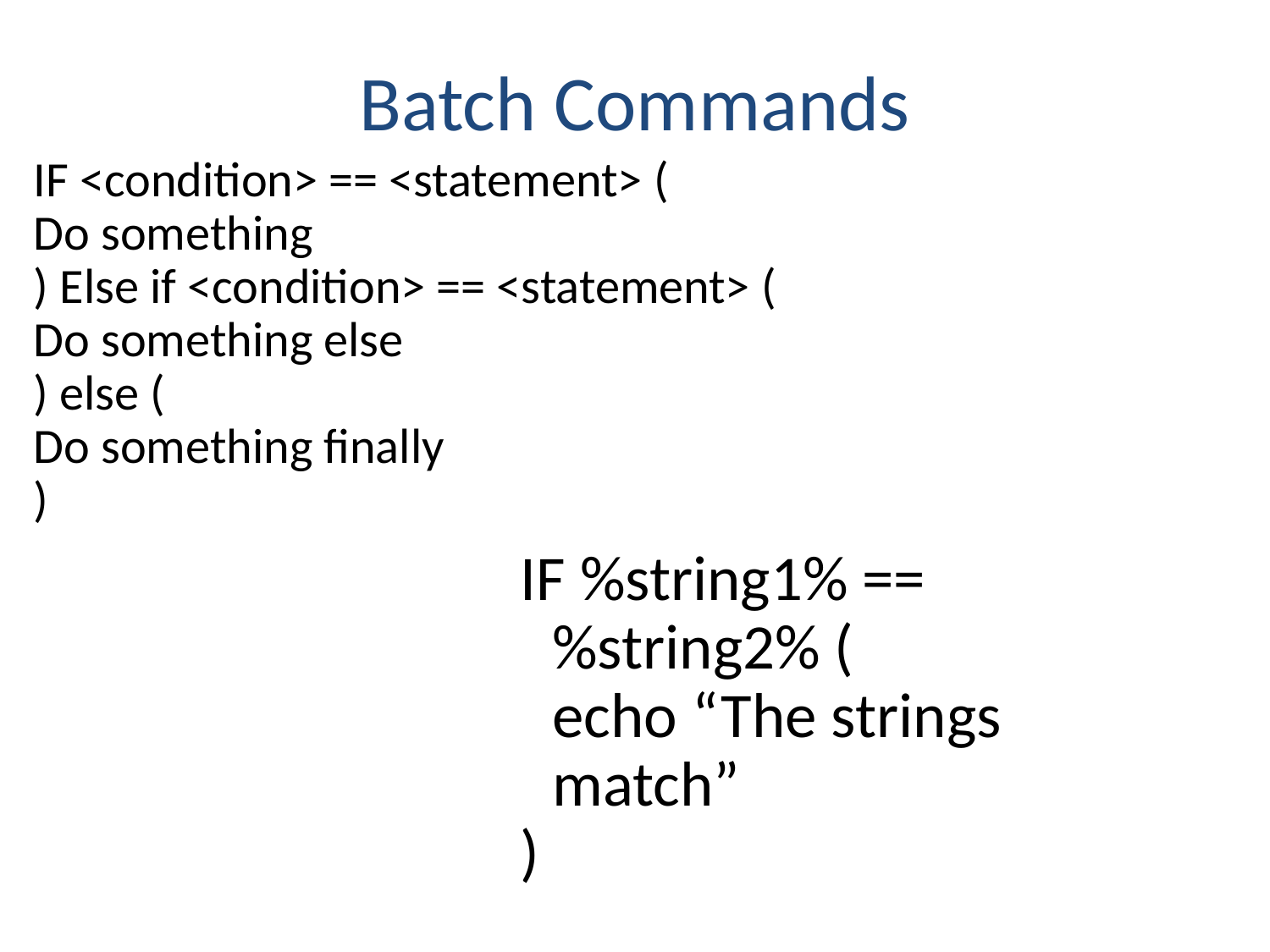

Batch Commands
IF <condition> == <statement> (
Do something
) Else if <condition> == <statement> (
Do something else
) else (
Do something finally
)
IF %string1% == %string2% (
	echo “The strings match”
)